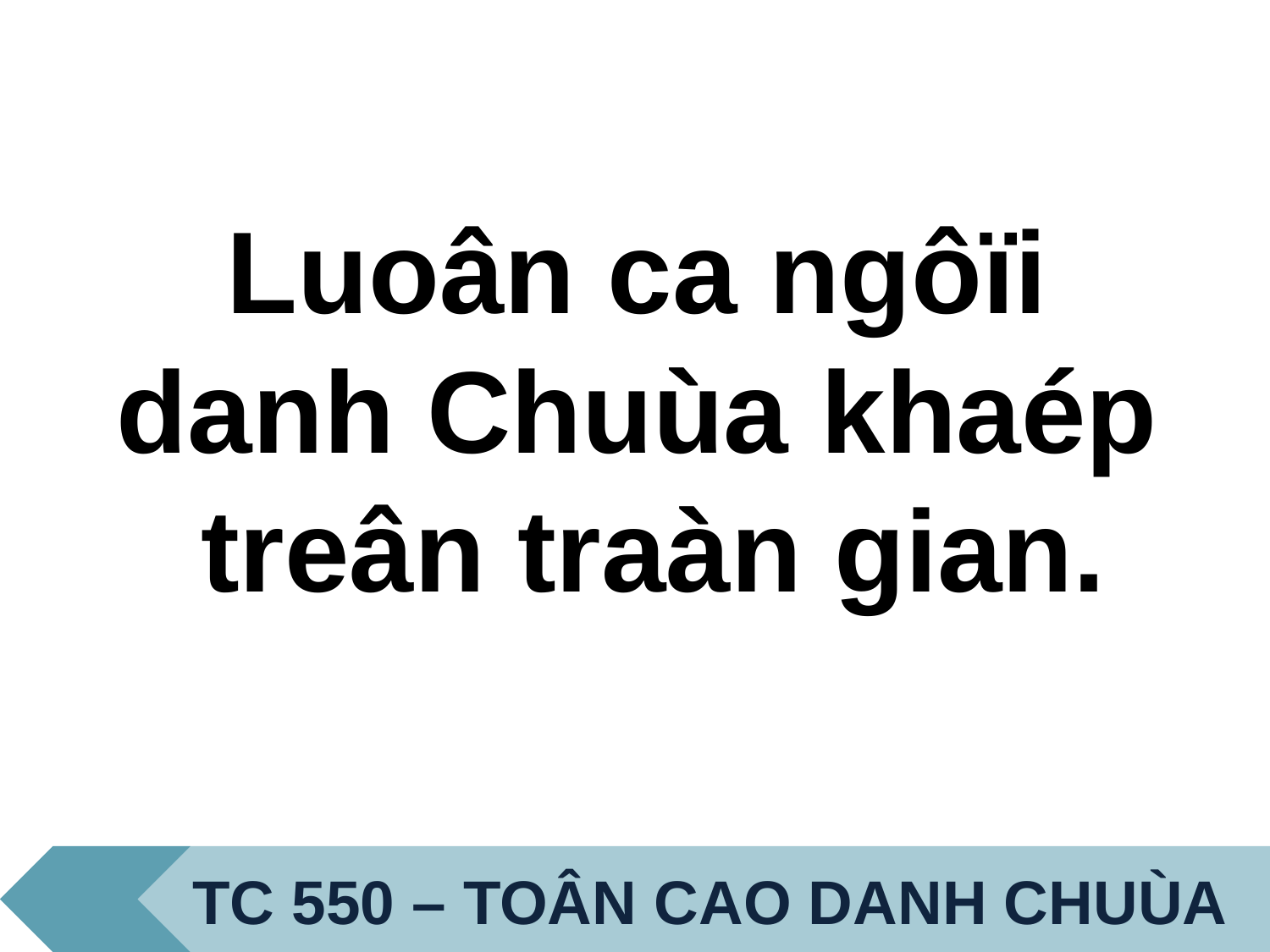

Luoân ca ngôïi
danh Chuùa khaép
treân traàn gian.
TC 550 – TOÂN CAO DANH CHUÙA